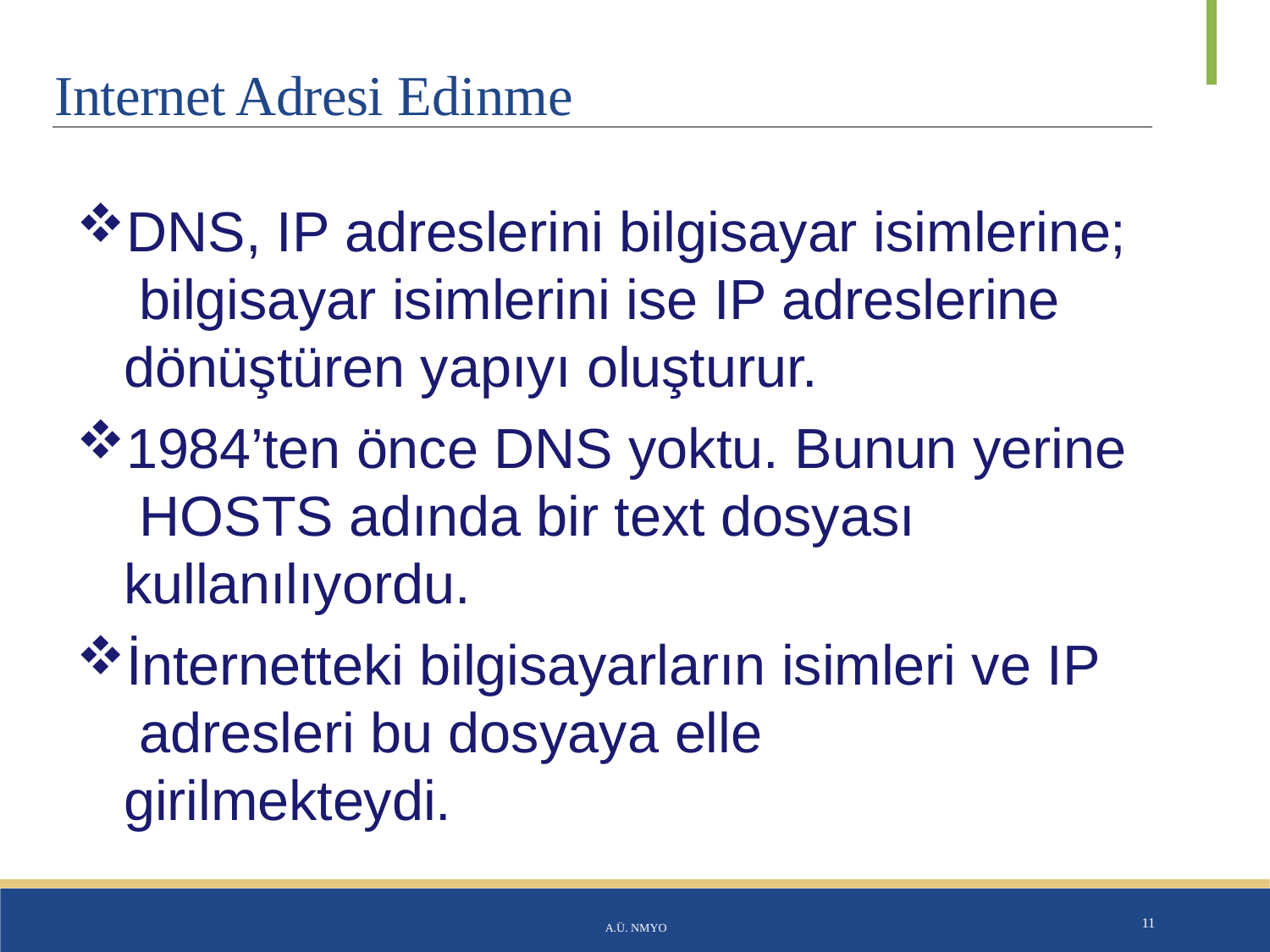

# Internet Adresi Edinme
DNS, IP adreslerini bilgisayar isimlerine;  bilgisayar isimlerini ise IP adreslerine  dönüştüren yapıyı oluşturur.
1984’ten önce DNS yoktu. Bunun yerine  HOSTS adında bir text dosyası  kullanılıyordu.
İnternetteki bilgisayarların isimleri ve IP  adresleri bu dosyaya elle girilmekteydi.
A.Ü. NMYO
11